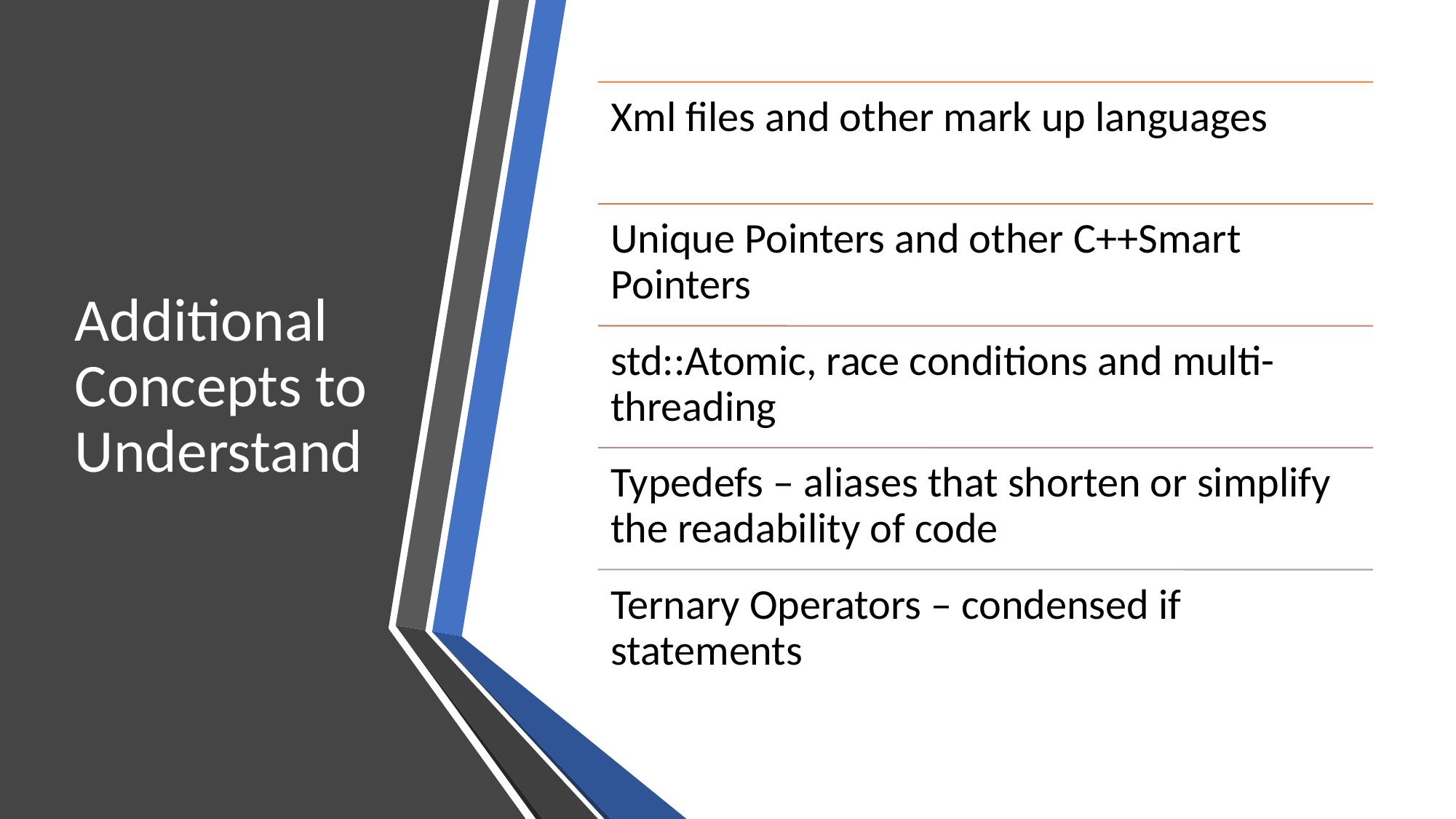

# Additional Concepts to Understand
Xml files and other mark up languages
Unique Pointers and other C++Smart Pointers
std::Atomic, race conditions and multi-threading
Typedefs – aliases that shorten or simplify the readability of code
Ternary Operators – condensed if statements